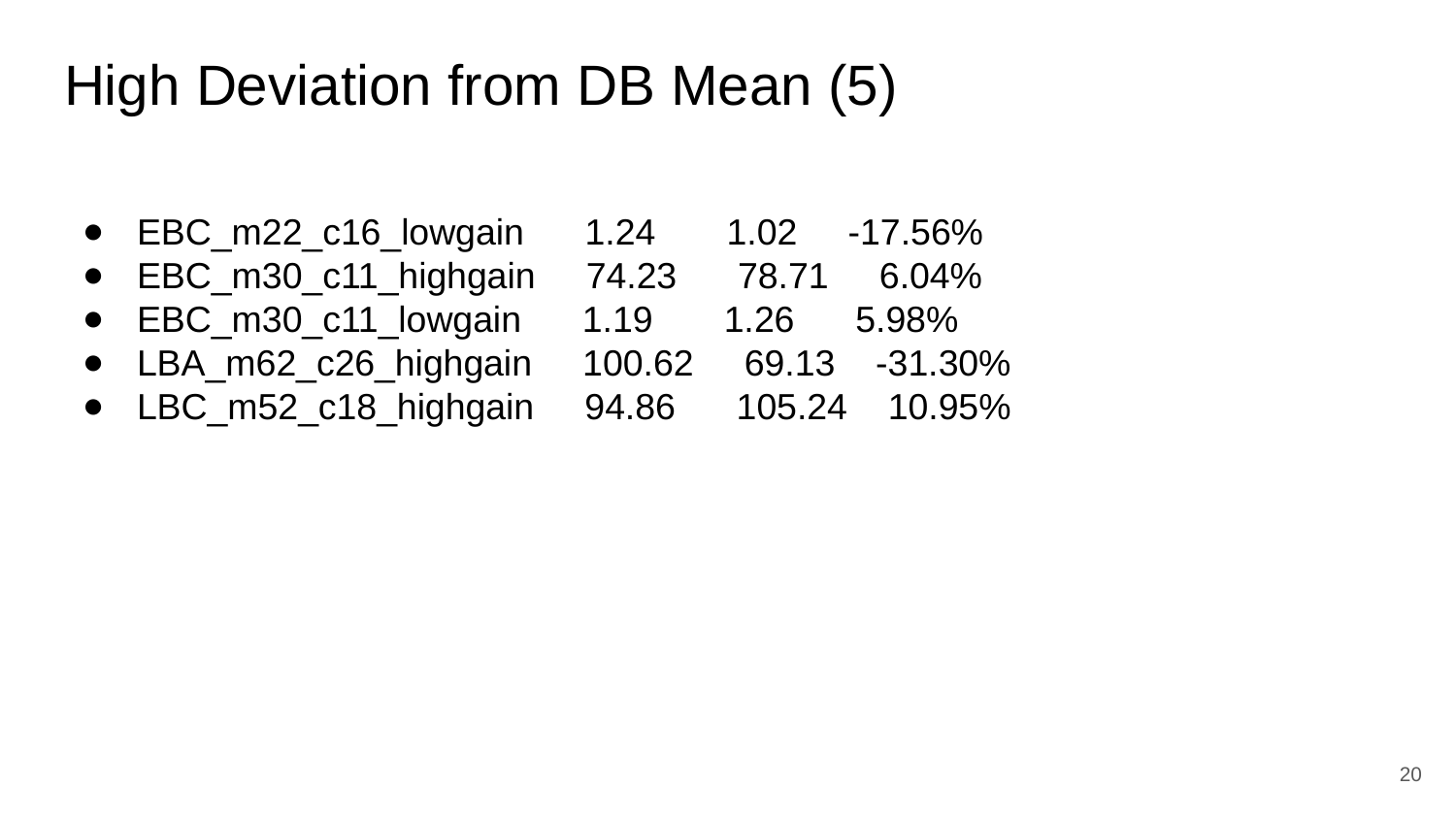

# High Deviation from DB Mean (5)
EBC_m22_c16_lowgain      1.24       1.02     -17.56%
EBC_m30_c11_highgain     74.23      78.71     6.04%
EBC_m30_c11_lowgain      1.19       1.26      5.98%
LBA_m62_c26_highgain     100.62     69.13    -31.30%
LBC_m52_c18_highgain     94.86      105.24    10.95%

20